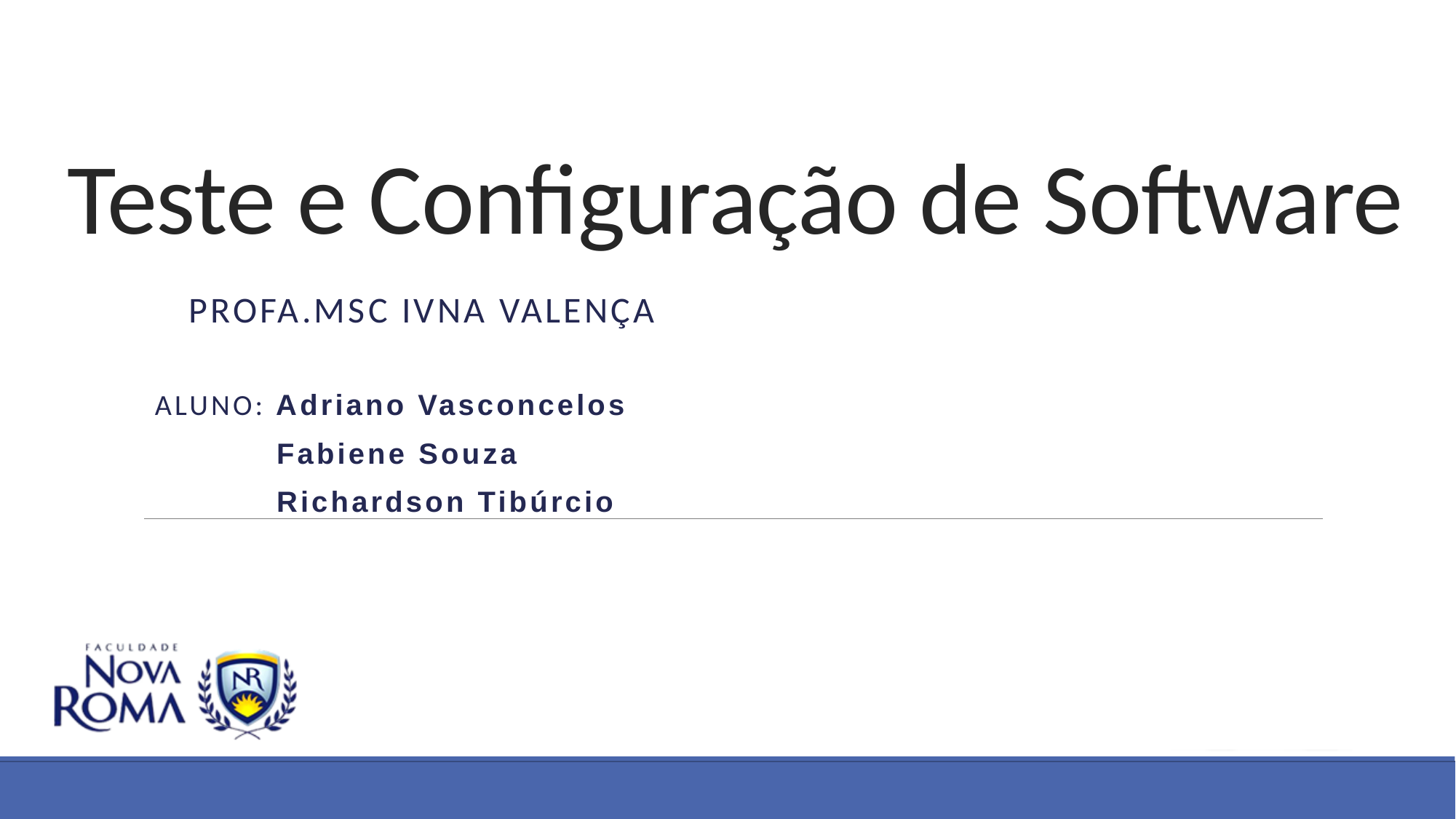

# Teste e Configuração de Software
Profa.Msc Ivna Valença

Aluno: Adriano Vasconcelos
           Fabiene Souza
           Richardson Tibúrcio

03/06/2015
Modelagem e Simulação